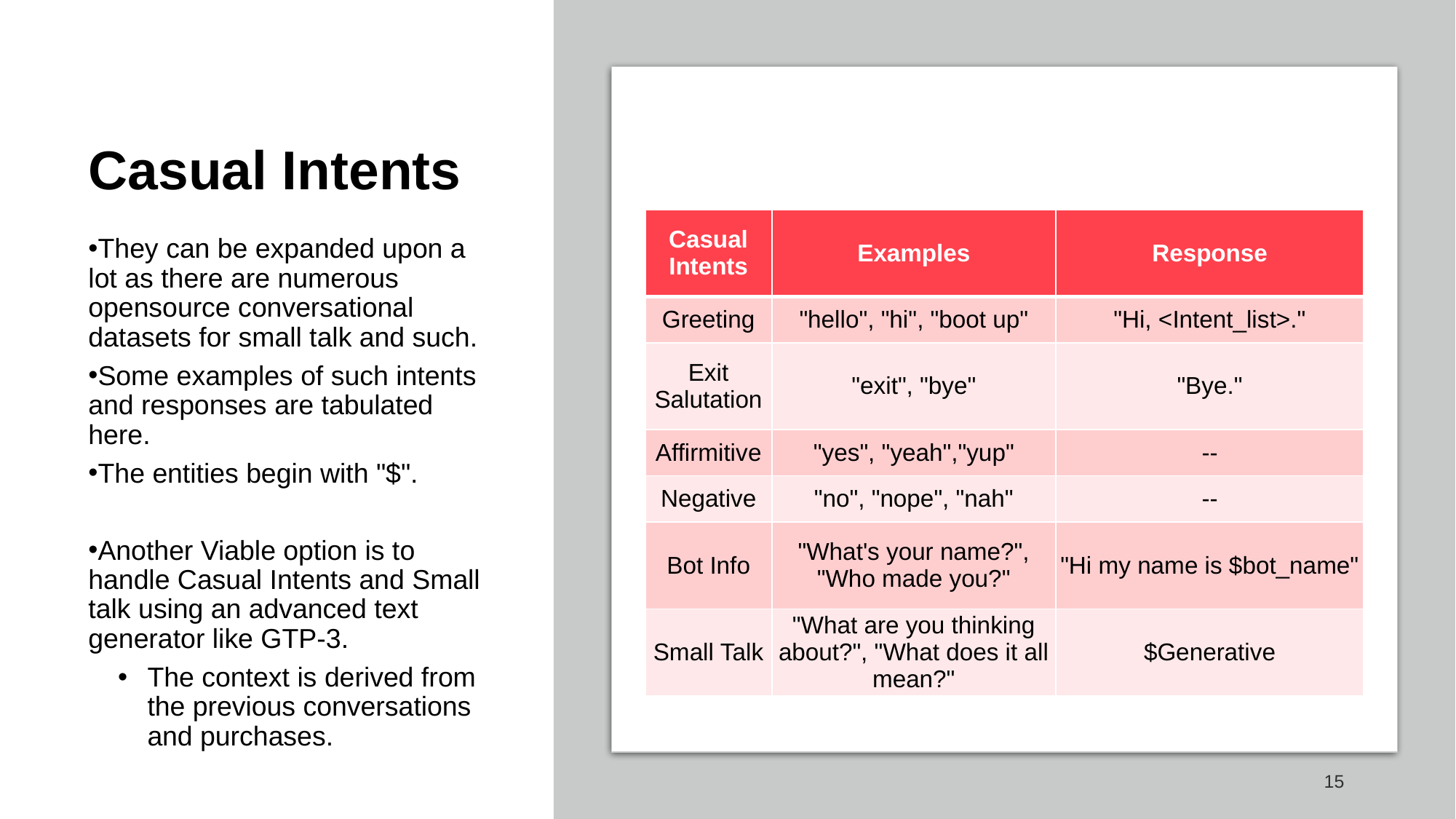

# Casual Intents
| Casual Intents | Examples | Response |
| --- | --- | --- |
| Greeting | "hello", "hi", "boot up" | "Hi, <Intent\_list>." |
| Exit Salutation | "exit", "bye" | "Bye." |
| Affirmitive | "yes", "yeah","yup" | -- |
| Negative | "no", "nope", "nah" | -- |
| Bot Info | "What's your name?", "Who made you?" | "Hi my name is $bot\_name" |
| Small Talk | "What are you thinking about?", "What does it all mean?" | $Generative |
They can be expanded upon a lot as there​ are numerous opensource conversational datasets for small talk and such.
Some examples of such intents and responses are tabulated here.
The entities begin with "$".

Another Viable option is to handle Casual Intents and Small talk using an advanced text generator like GTP-3.
The context is derived from the previous conversations and purchases.
15